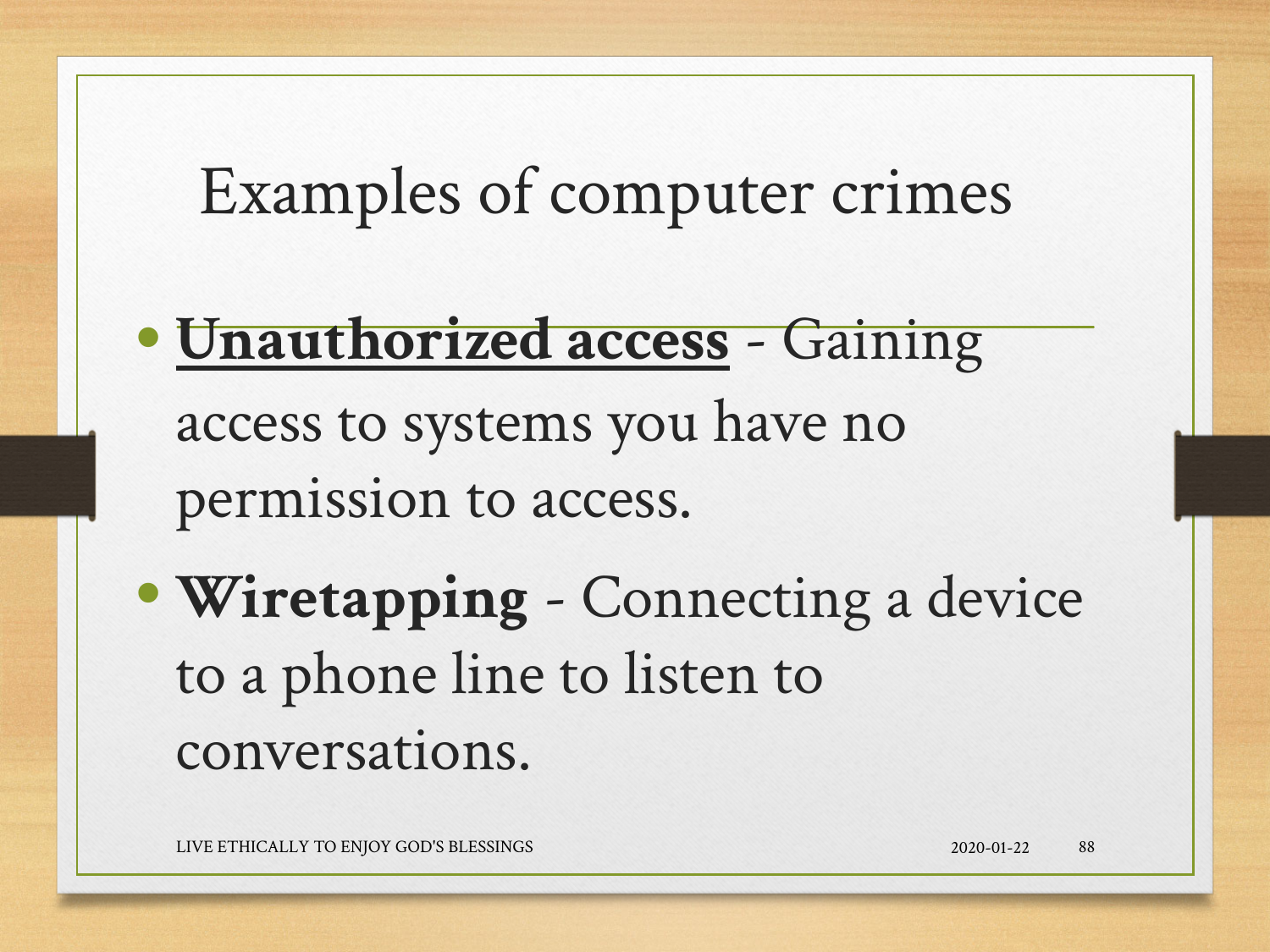

# Examples of computer crimes
Unauthorized access - Gaining access to systems you have no permission to access.
Wiretapping - Connecting a device to a phone line to listen to conversations.

LIVE ETHICALLY TO ENJOY GOD'S BLESSINGS
2020-01-22
88